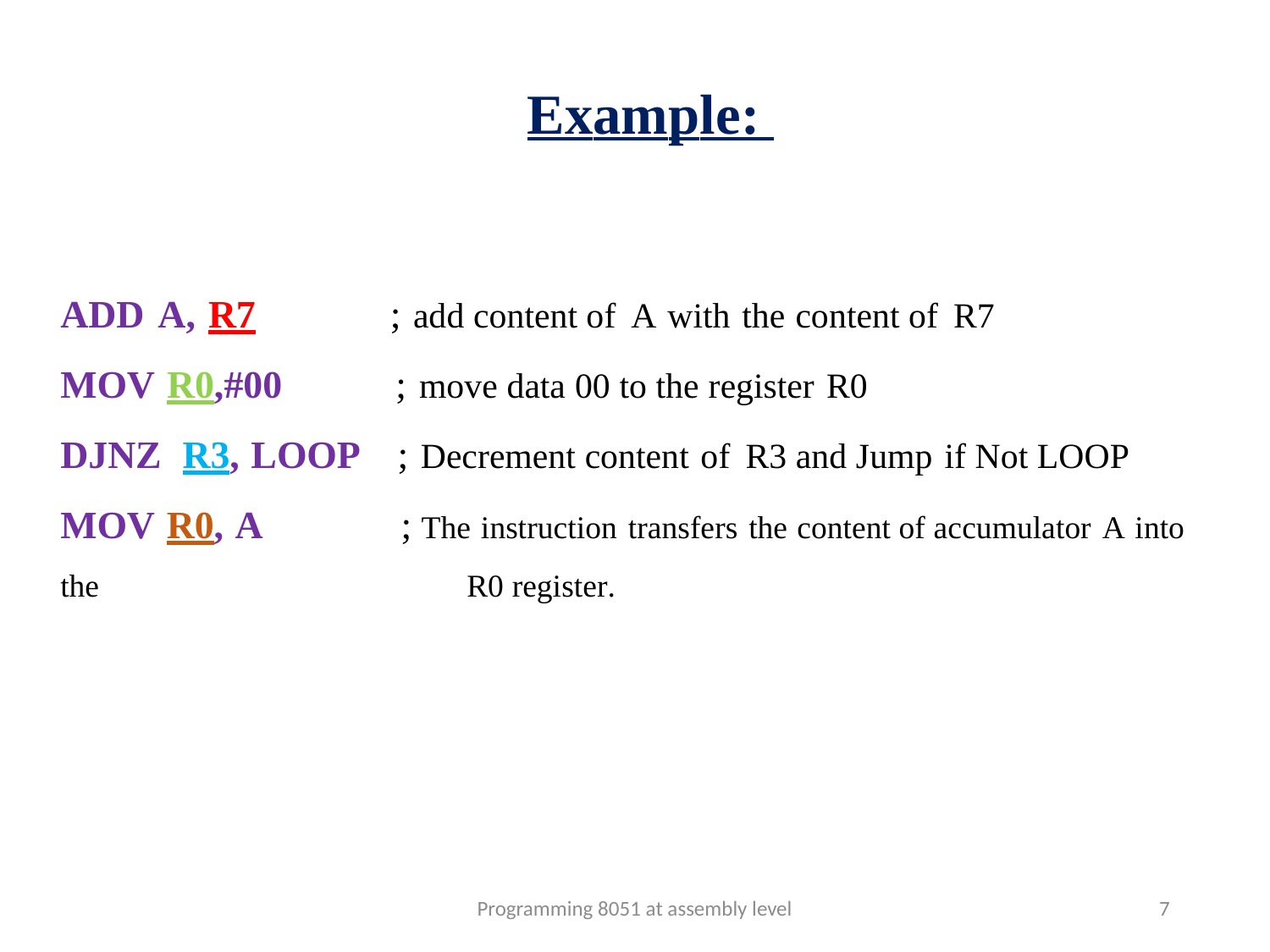

# Example:
ADD A, R7         ; add content of A with the content of R7
MOV R0,#00         ; move data 00 to the register R0
DJNZ  R3, LOOP    ; Decrement content of R3 and Jump if Not LOOP
MOV R0, A            ; The instruction transfers the content of accumulator A into the 			  R0 register.
Programming 8051 at assembly level
7